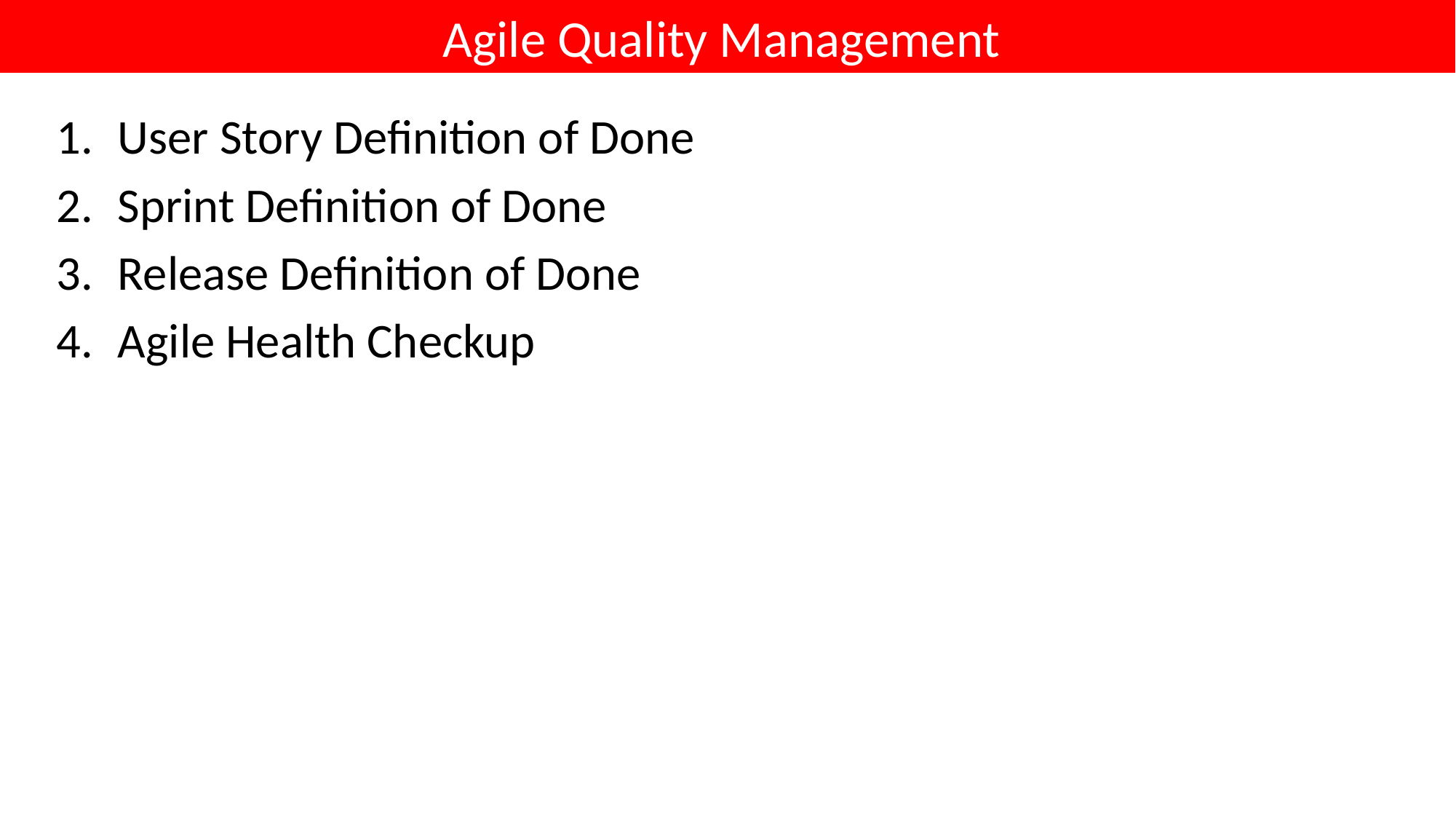

# Agile Quality Management
User Story Definition of Done
Sprint Definition of Done
Release Definition of Done
Agile Health Checkup